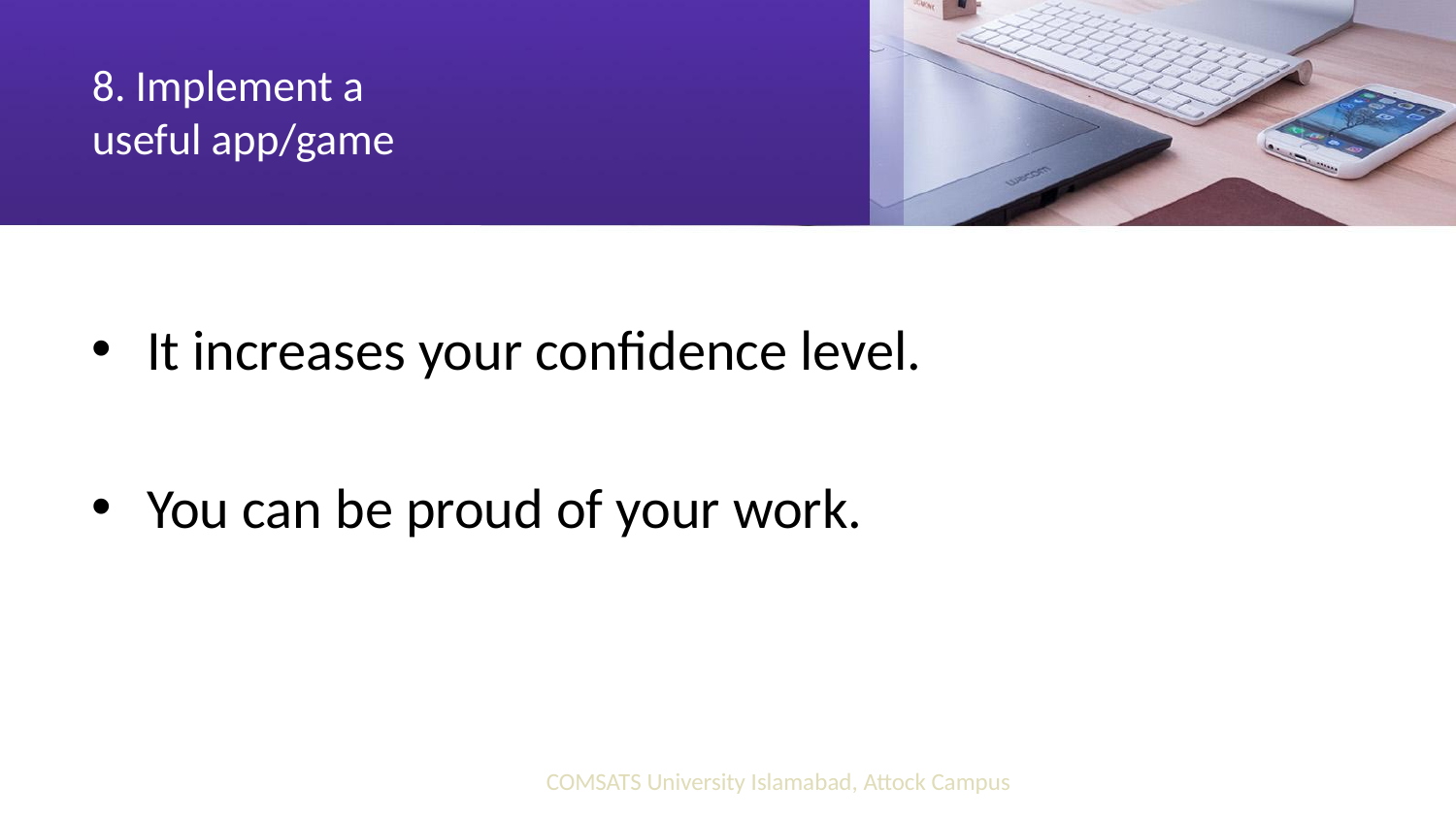

# 8. Implement a useful app/game
It increases your confidence level.

You can be proud of your work.

COMSATS University Islamabad, Attock Campus